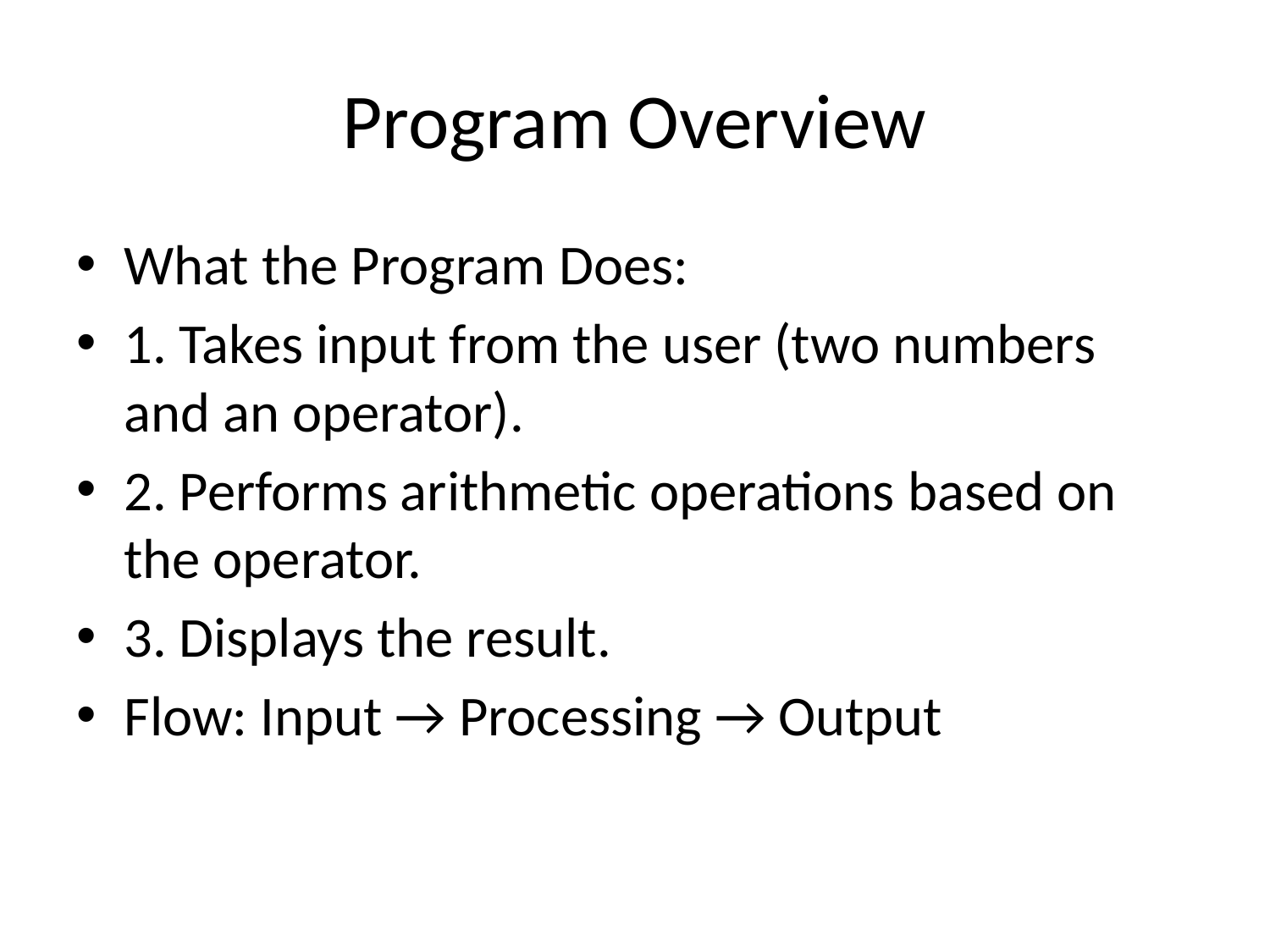

# Program Overview
What the Program Does:
1. Takes input from the user (two numbers and an operator).
2. Performs arithmetic operations based on the operator.
3. Displays the result.
Flow: Input → Processing → Output